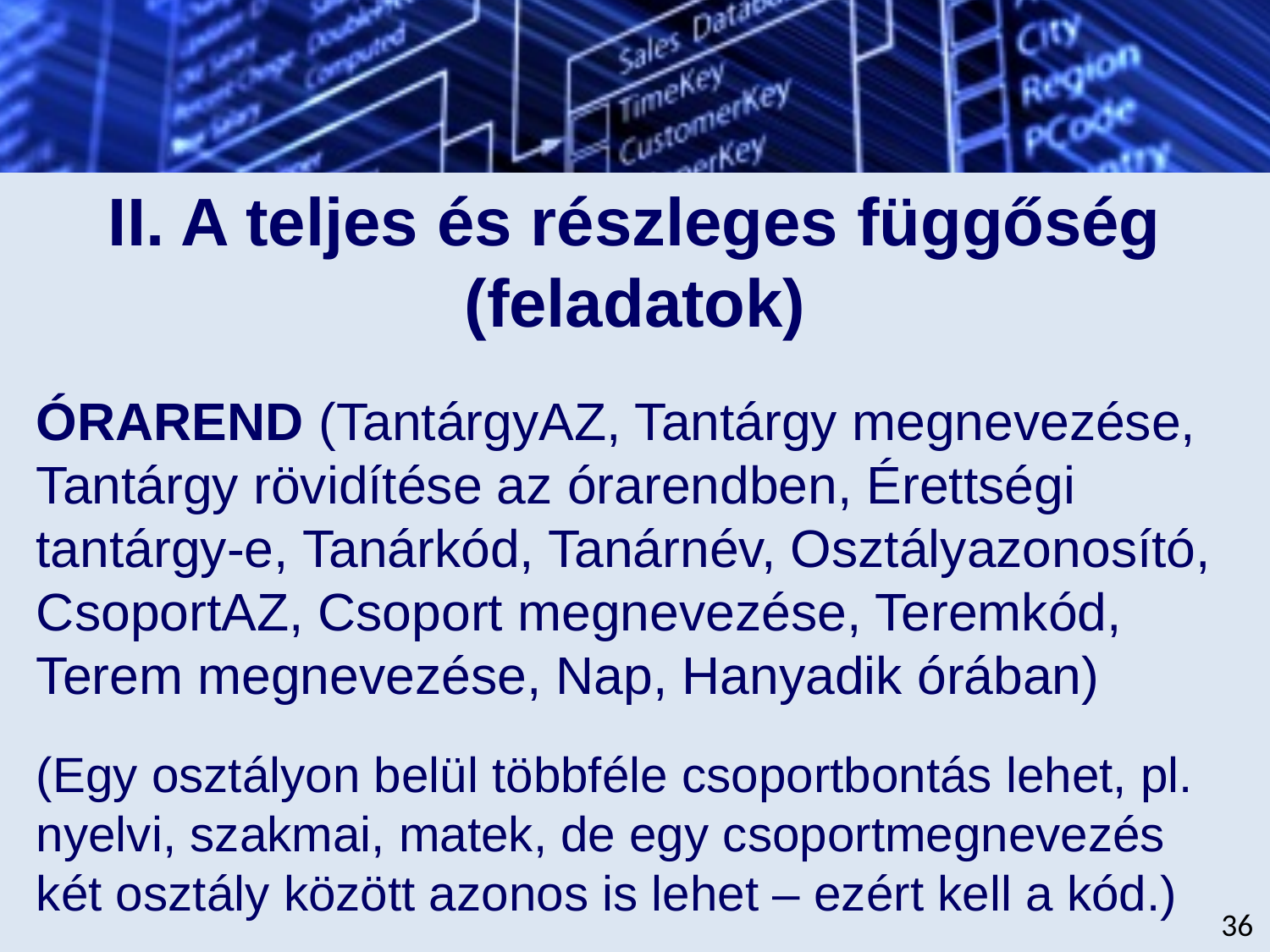

# II. A teljes és részleges függőség (feladatok)
ÓRAREND (TantárgyAZ, Tantárgy megnevezése, Tantárgy rövidítése az órarendben, Érettségi tantárgy-e, Tanárkód, Tanárnév, Osztályazonosító, CsoportAZ, Csoport megnevezése, Teremkód, Terem megnevezése, Nap, Hanyadik órában)

(Egy osztályon belül többféle csoportbontás lehet, pl. nyelvi, szakmai, matek, de egy csoportmegnevezés két osztály között azonos is lehet – ezért kell a kód.)
36